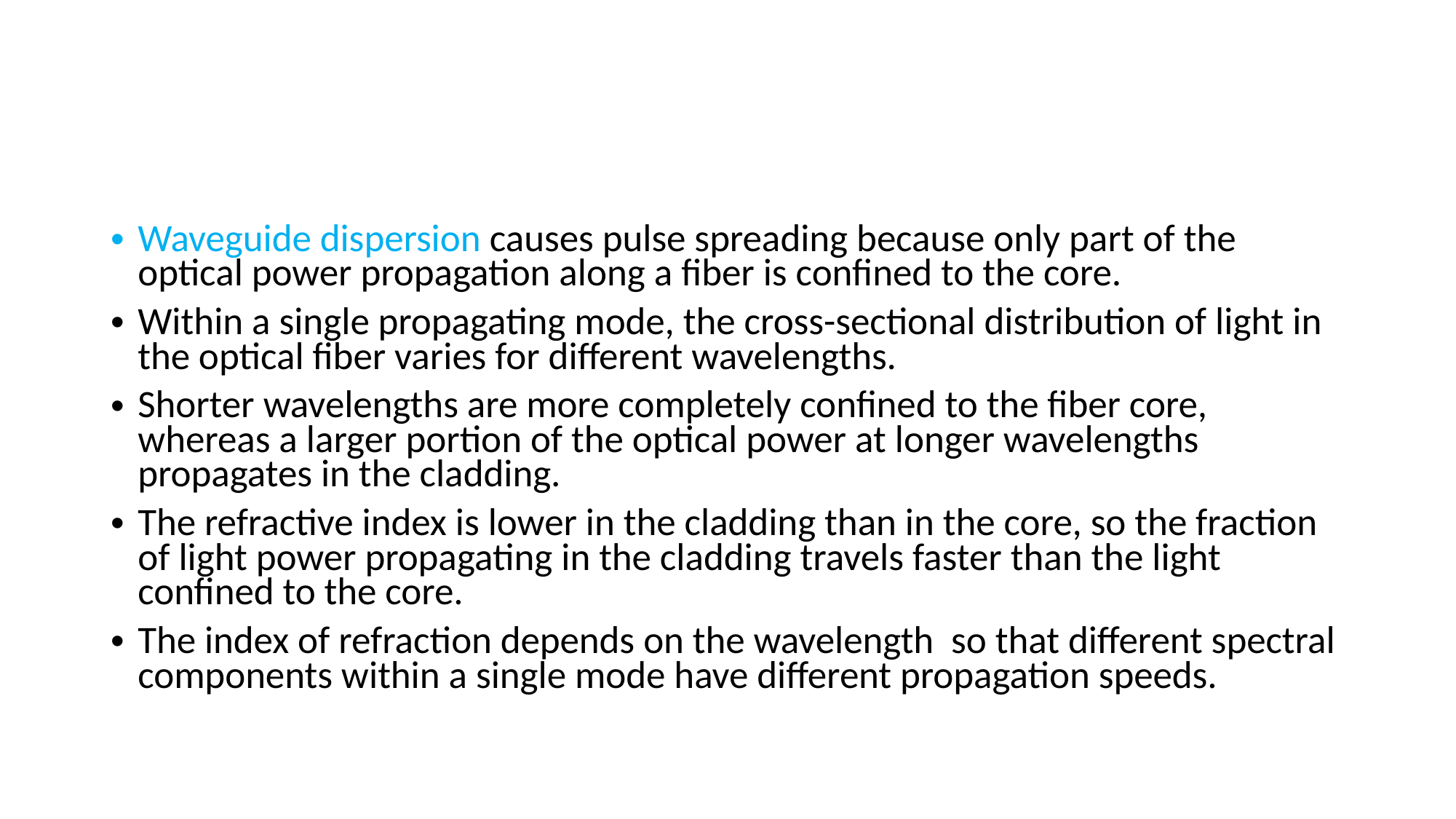

#
Waveguide dispersion causes pulse spreading because only part of the optical power propagation along a fiber is confined to the core.
Within a single propagating mode, the cross-sectional distribution of light in the optical fiber varies for different wavelengths.
Shorter wavelengths are more completely confined to the fiber core, whereas a larger portion of the optical power at longer wavelengths propagates in the cladding.
The refractive index is lower in the cladding than in the core, so the fraction of light power propagating in the cladding travels faster than the light confined to the core.
The index of refraction depends on the wavelength  so that different spectral components within a single mode have different propagation speeds.